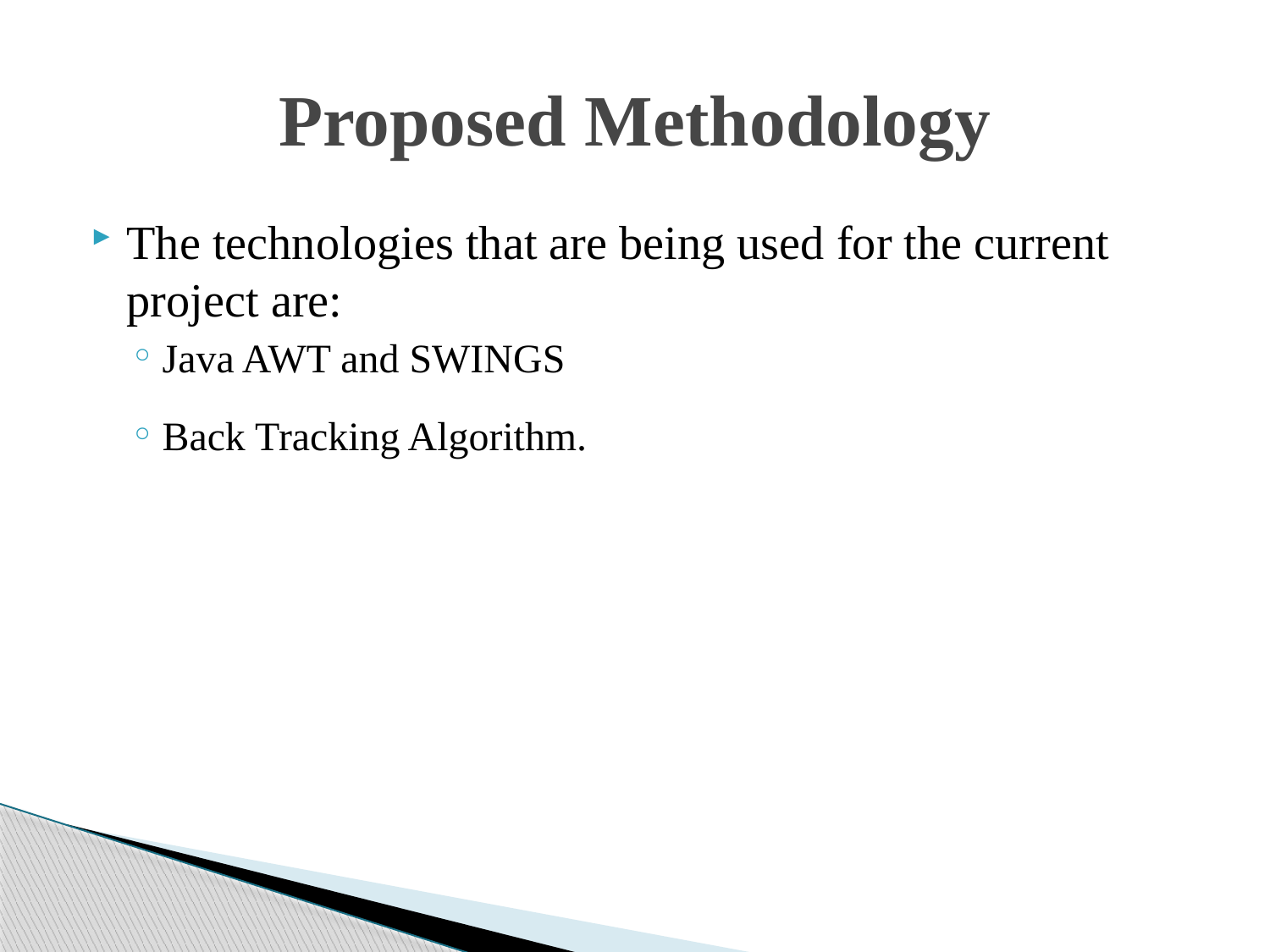

# Proposed Methodology
The technologies that are being used for the current project are:
Java AWT and SWINGS
Back Tracking Algorithm.